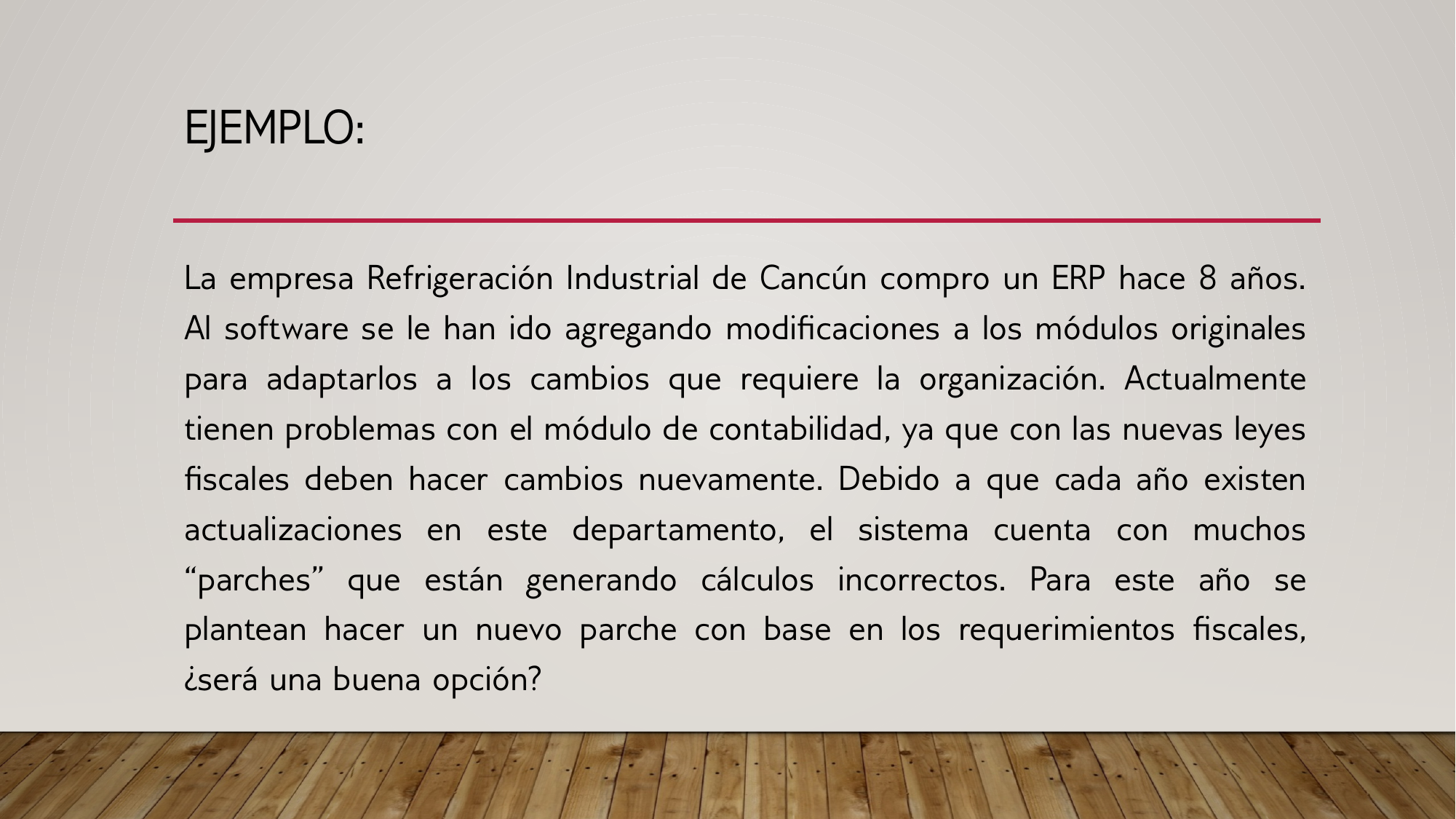

# Ejemplo:
La empresa Refrigeración Industrial de Cancún compro un ERP hace 8 años. Al software se le han ido agregando modificaciones a los módulos originales para adaptarlos a los cambios que requiere la organización. Actualmente tienen problemas con el módulo de contabilidad, ya que con las nuevas leyes fiscales deben hacer cambios nuevamente. Debido a que cada año existen actualizaciones en este departamento, el sistema cuenta con muchos “parches” que están generando cálculos incorrectos. Para este año se plantean hacer un nuevo parche con base en los requerimientos fiscales, ¿será una buena opción?